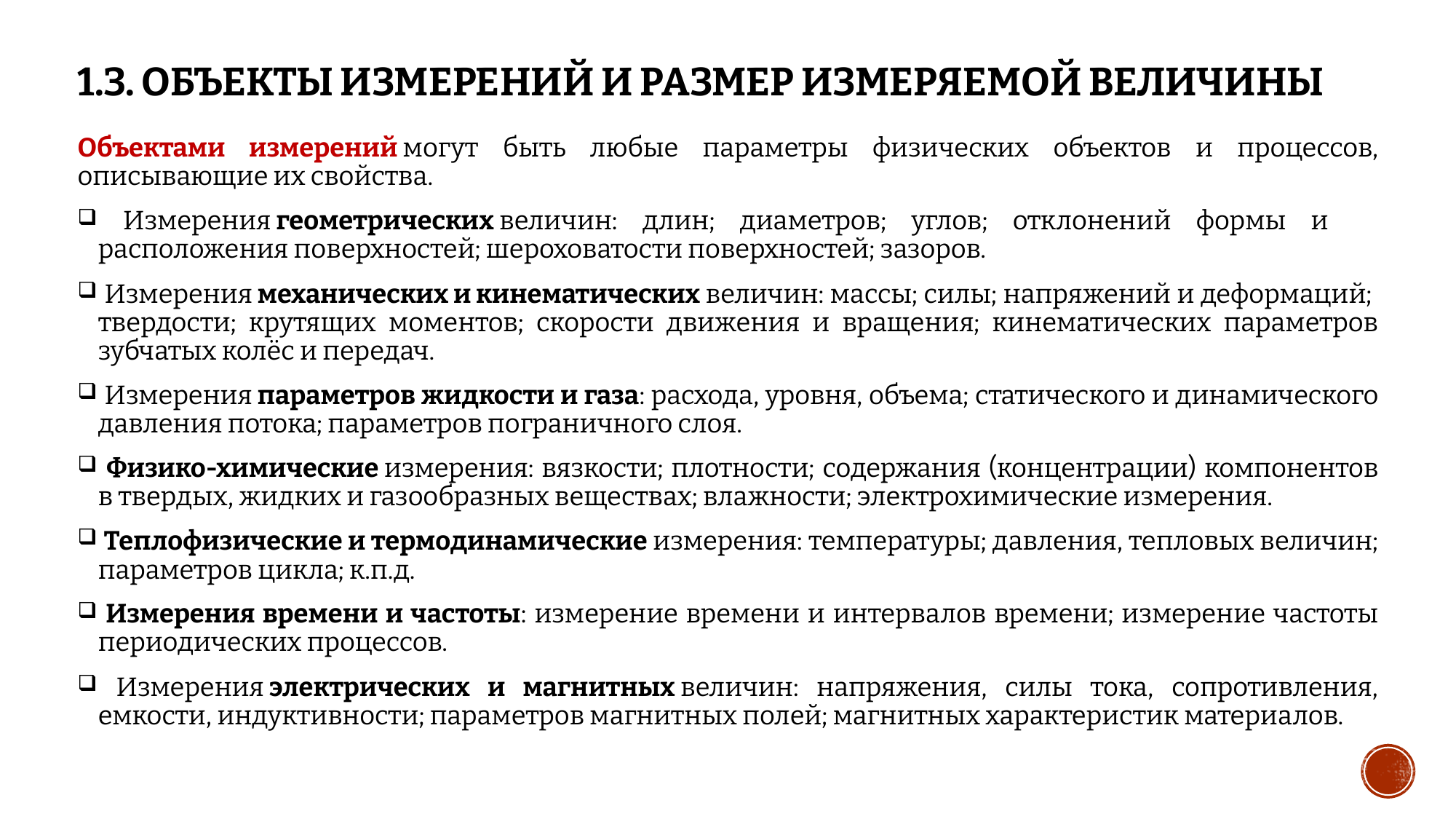

# 1.3. Объекты измерений и Размер измеряемой величины
Объектами измерений могут быть любые параметры физических объектов и процессов, описывающие их свойства.
 Измерения геометрических величин: длин; диаметров; углов; отклонений формы и   расположения поверхностей; шероховатости поверхностей; зазоров.
 Измерения механических и кинематических величин: массы; силы; напряжений и деформаций;  твердости; крутящих моментов; скорости движения и вращения; кинематических параметров зубчатых колёс и передач.
 Измерения параметров жидкости и газа: расхода, уровня, объема; статического и динамического давления потока; параметров пограничного слоя.
 Физико-химические измерения: вязкости; плотности; содержания (концентрации) компонентов в твердых, жидких и газообразных веществах; влажности; электрохимические измерения.
 Теплофизические и термодинамические измерения: температуры; давления, тепловых величин; параметров цикла; к.п.д.
 Измерения времени и частоты: измерение времени и интервалов времени; измерение частоты периодических процессов.
 Измерения электрических и магнитных величин: напряжения, силы тока, сопротивления, емкости, индуктивности; параметров магнитных полей; магнитных характеристик материалов.